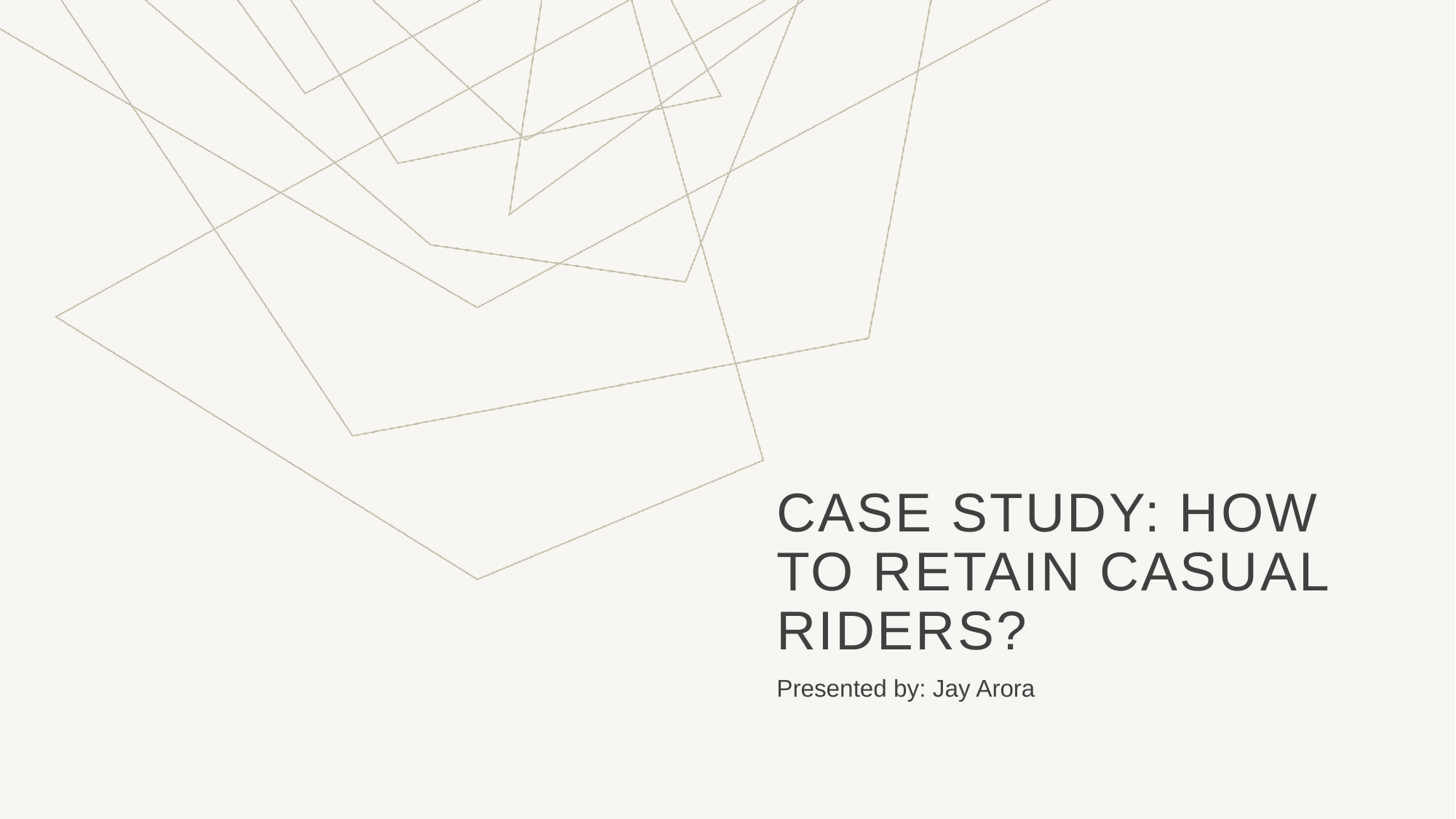

# Case study: How to retain casual riders?
Presented by: Jay Arora